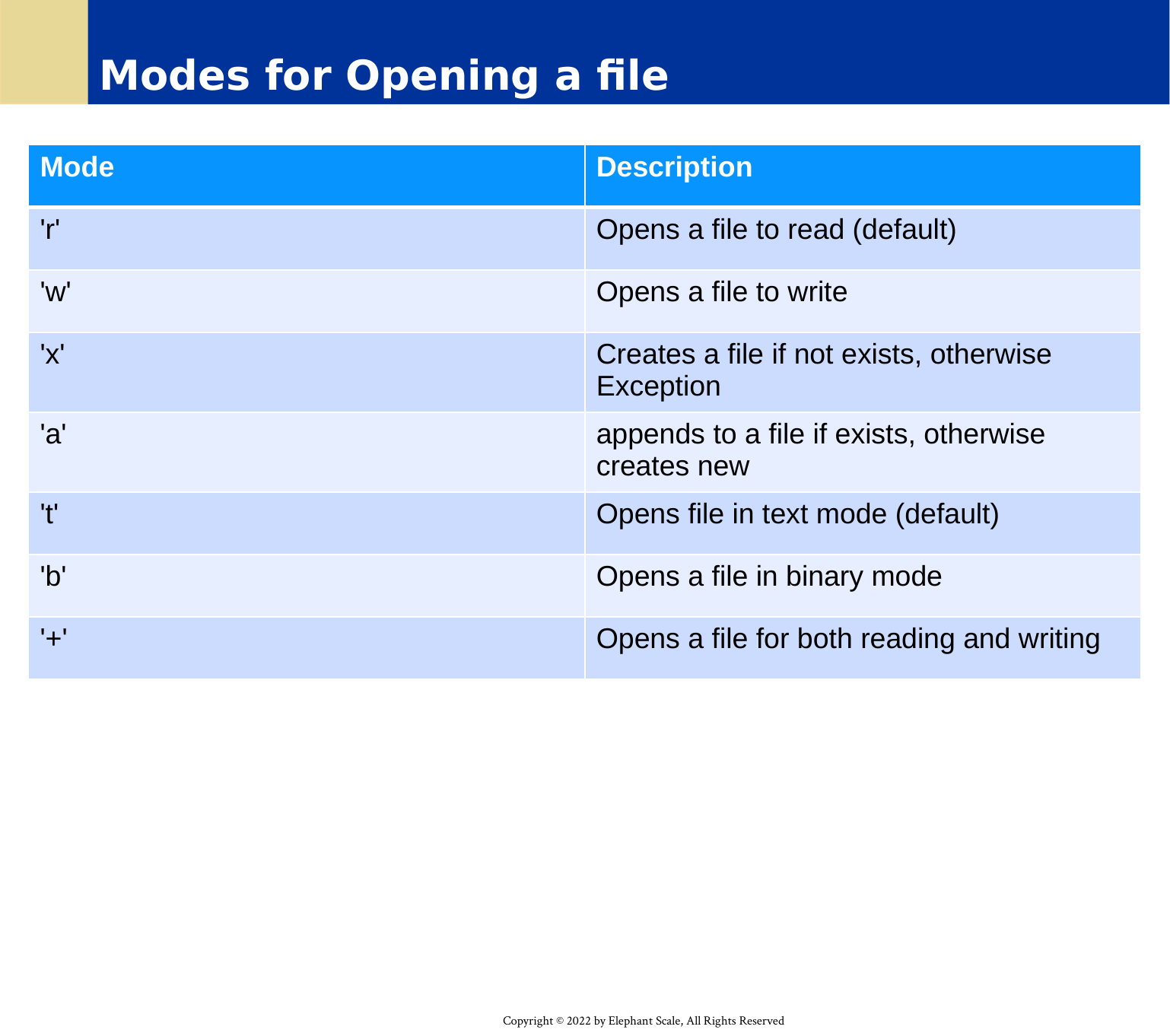

# Modes for Opening a file

| Mode | Description |
| --- | --- |
| 'r' | Opens a file to read (default) |
| 'w' | Opens a file to write |
| 'x' | Creates a file if not exists, otherwise Exception |
| 'a' | appends to a file if exists, otherwise creates new |
| 't' | Opens file in text mode (default) |
| 'b' | Opens a file in binary mode |
| '+' | Opens a file for both reading and writing |
Copyright © 2022 by Elephant Scale, All Rights Reserved